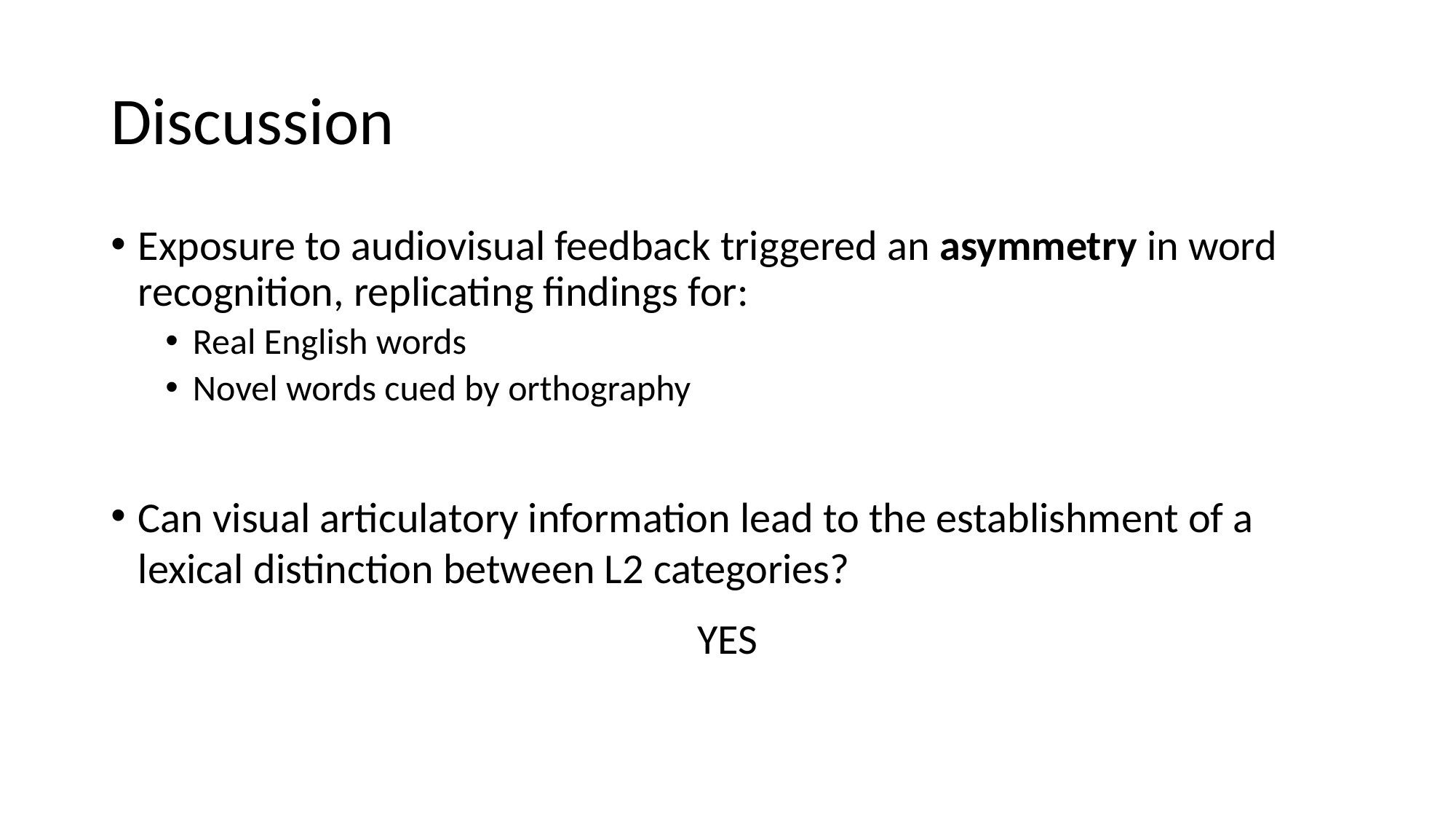

# Discussion
Exposure to audiovisual feedback triggered an asymmetry in word recognition, replicating findings for:
Real English words
Novel words cued by orthography

Can visual articulatory information lead to the establishment of a lexical distinction between L2 categories?
YES